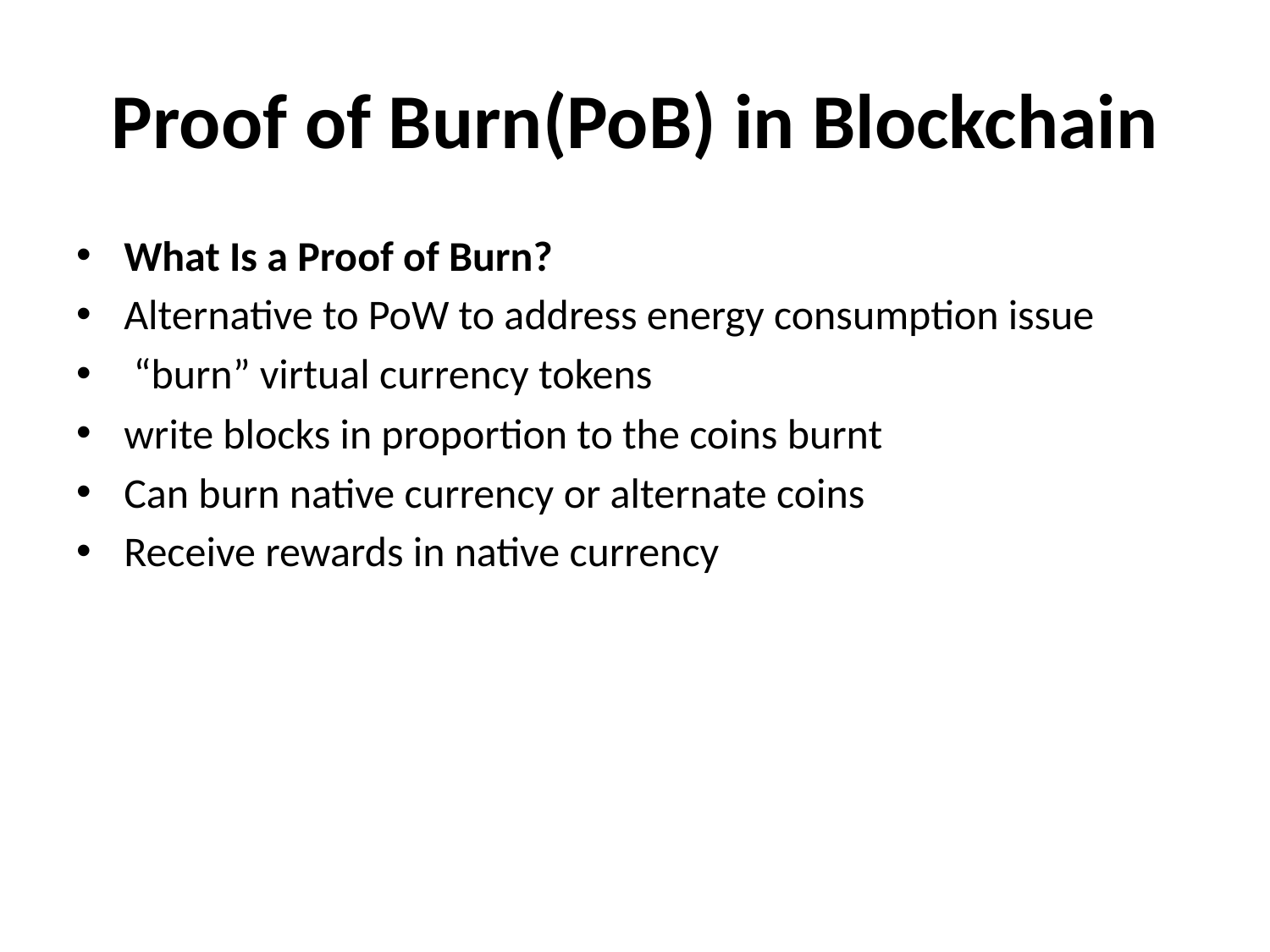

# Proof of Burn(PoB) in Blockchain
What Is a Proof of Burn?
Alternative to PoW to address energy consumption issue
 “burn” virtual currency tokens
write blocks in proportion to the coins burnt
Can burn native currency or alternate coins
Receive rewards in native currency